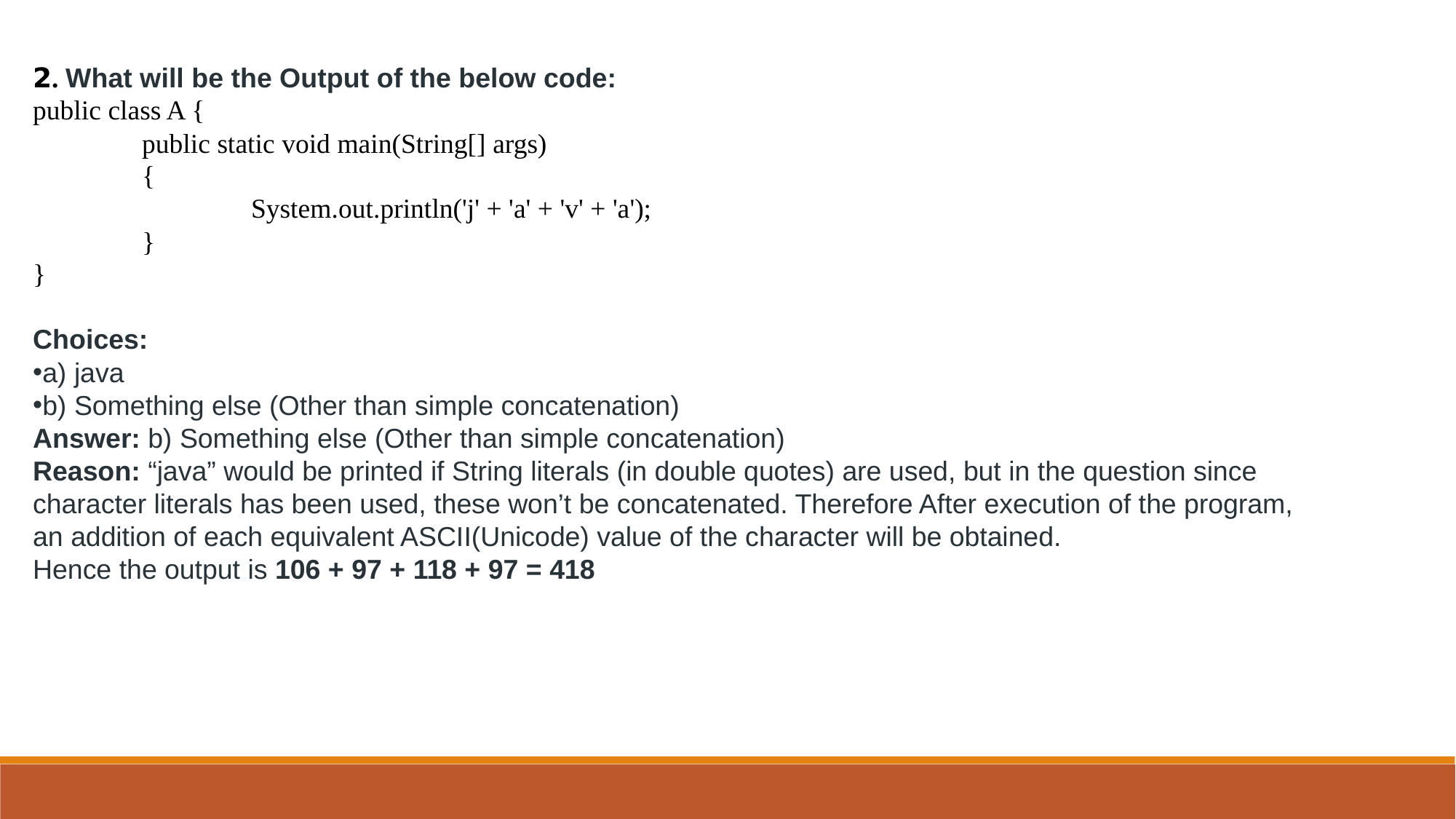

2. What will be the Output of the below code:
public class A {
	public static void main(String[] args)
	{
		System.out.println('j' + 'a' + 'v' + 'a');
	}
}

Choices:
a) java
b) Something else (Other than simple concatenation)
Answer: b) Something else (Other than simple concatenation)
Reason: “java” would be printed if String literals (in double quotes) are used, but in the question since character literals has been used, these won’t be concatenated. Therefore After execution of the program, an addition of each equivalent ASCII(Unicode) value of the character will be obtained.
Hence the output is 106 + 97 + 118 + 97 = 418